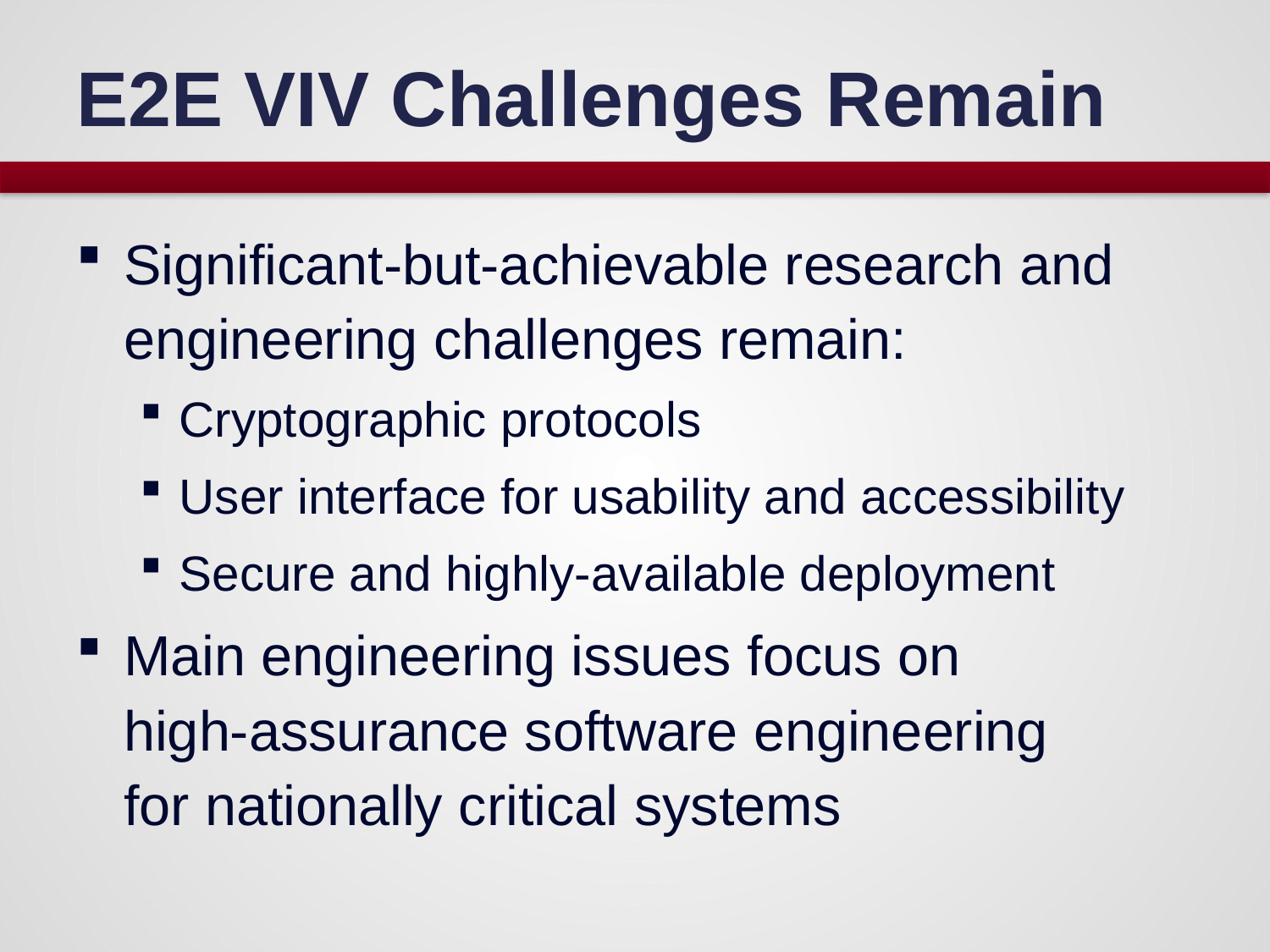

# E2E VIV Challenges Remain
Significant-but-achievable research and engineering challenges remain:
Cryptographic protocols
User interface for usability and accessibility
Secure and highly-available deployment
Main engineering issues focus on
high-assurance software engineering
for nationally critical systems